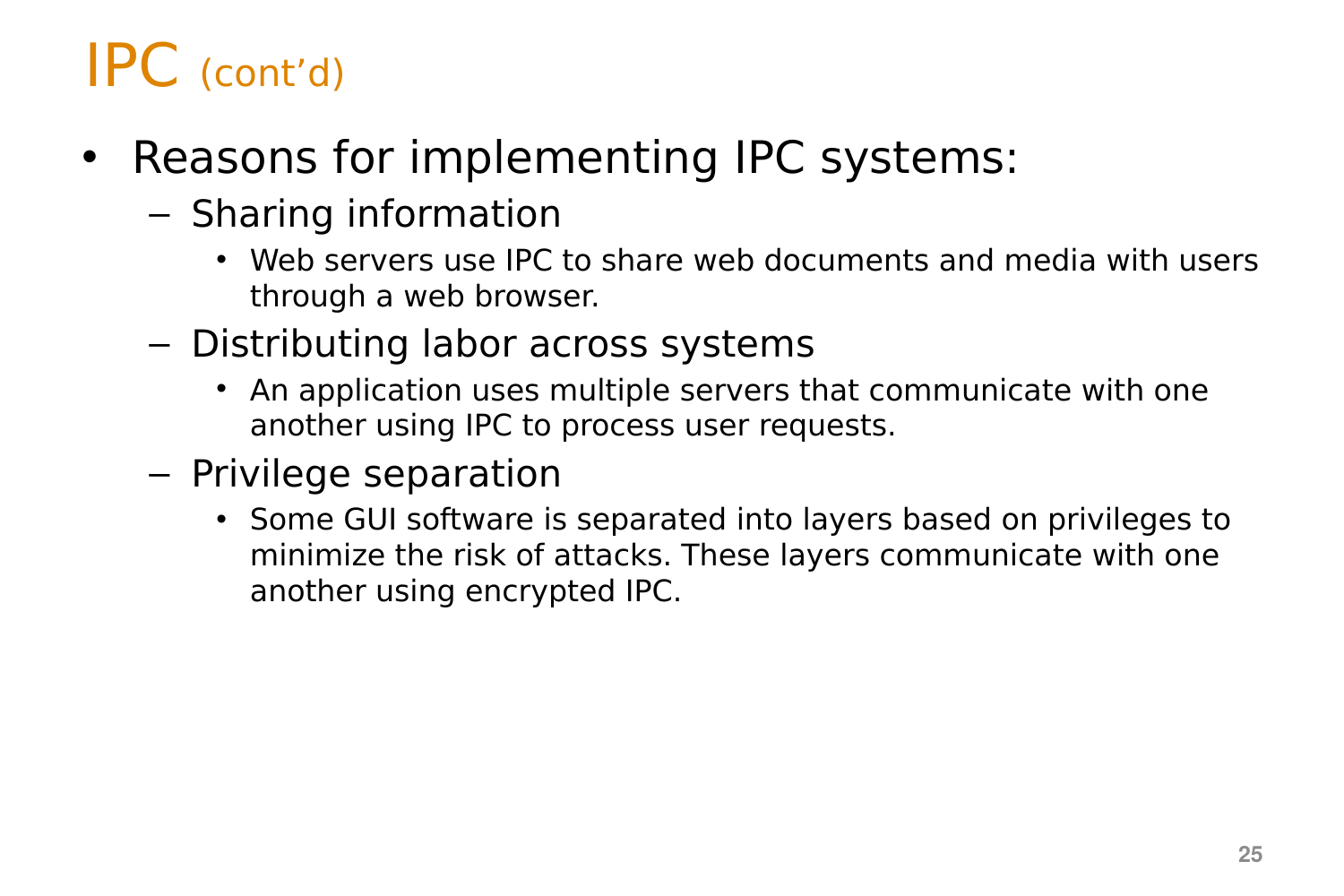

# IPC (cont’d)
Reasons for implementing IPC systems:
Sharing information
Web servers use IPC to share web documents and media with users through a web browser.
Distributing labor across systems
An application uses multiple servers that communicate with one another using IPC to process user requests.
Privilege separation
Some GUI software is separated into layers based on privileges to minimize the risk of attacks. These layers communicate with one another using encrypted IPC.

25